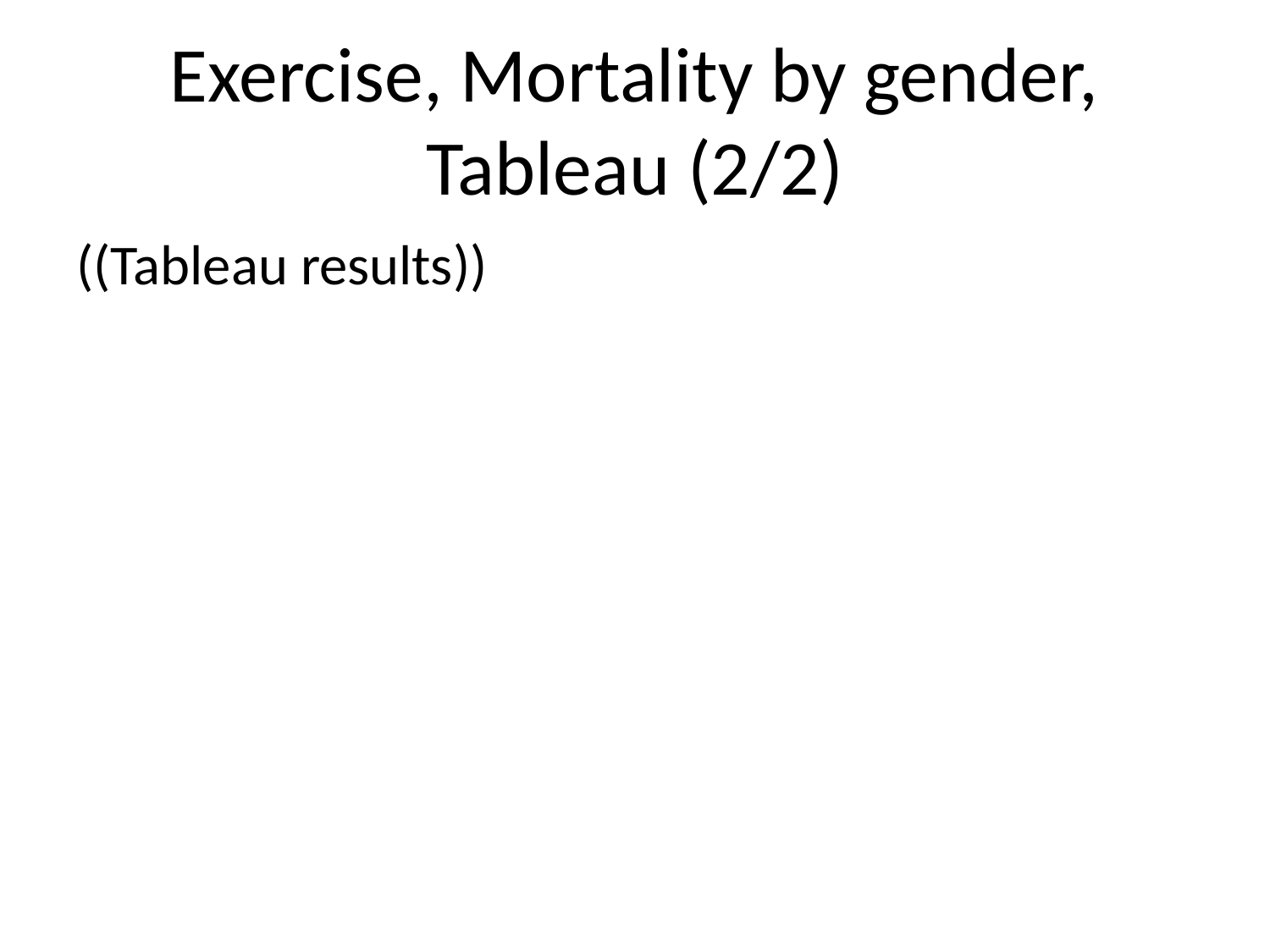

# Exercise, Mortality by gender, Tableau (2/2)
((Tableau results))